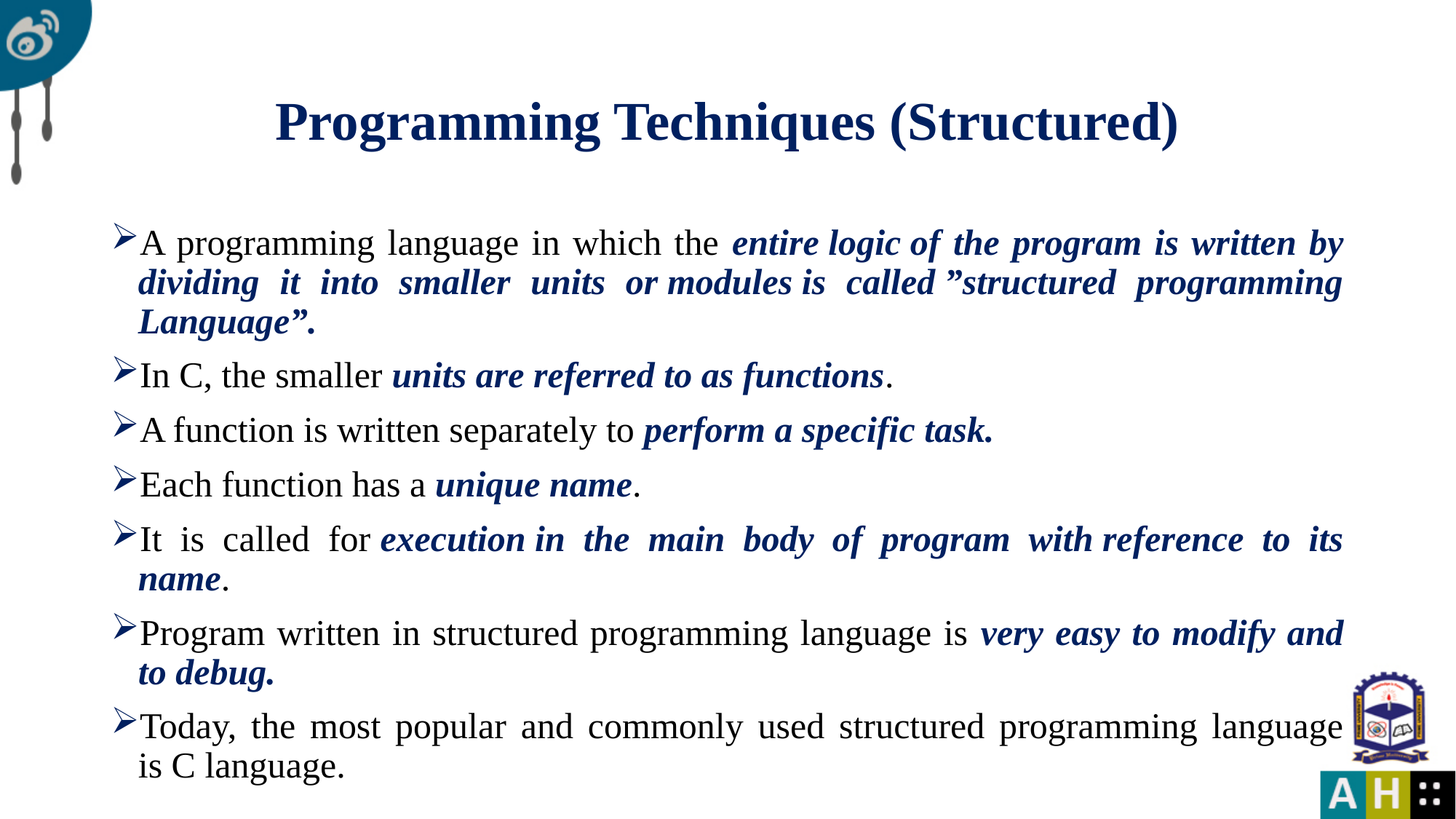

# Programming Techniques (Structured)
A programming language in which the entire logic of the program is written by dividing it into smaller units or modules is called ”structured programming Language”.
In C, the smaller units are referred to as functions.
A function is written separately to perform a specific task.
Each function has a unique name.
It is called for execution in the main body of program with reference to its name.
Program written in structured programming language is very easy to modify and to debug.
Today, the most popular and commonly used structured programming language is C language.